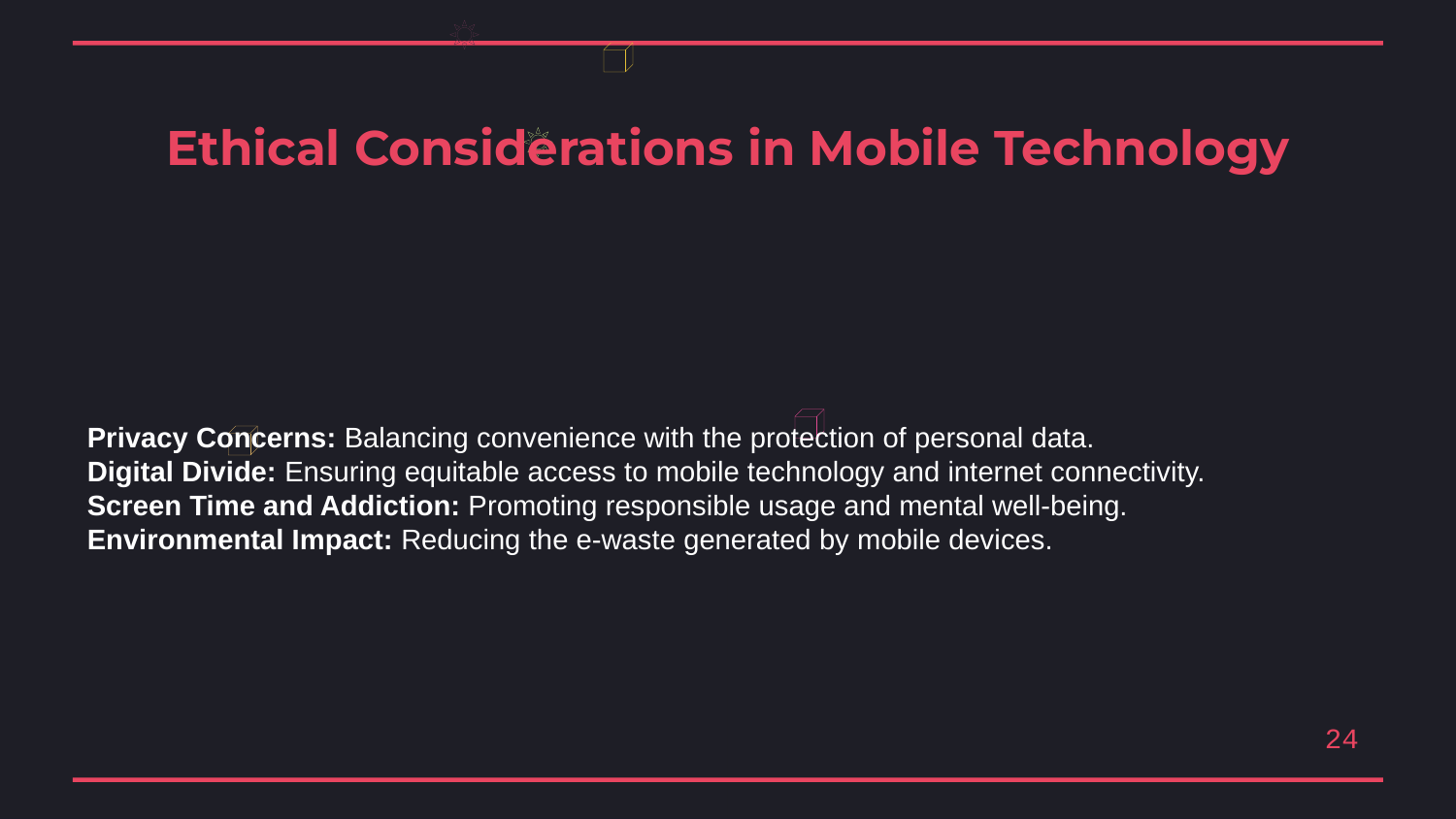

Ethical Considerations in Mobile Technology

Privacy Concerns: Balancing convenience with the protection of personal data.
Digital Divide: Ensuring equitable access to mobile technology and internet connectivity.
Screen Time and Addiction: Promoting responsible usage and mental well-being.
Environmental Impact: Reducing the e-waste generated by mobile devices.

24